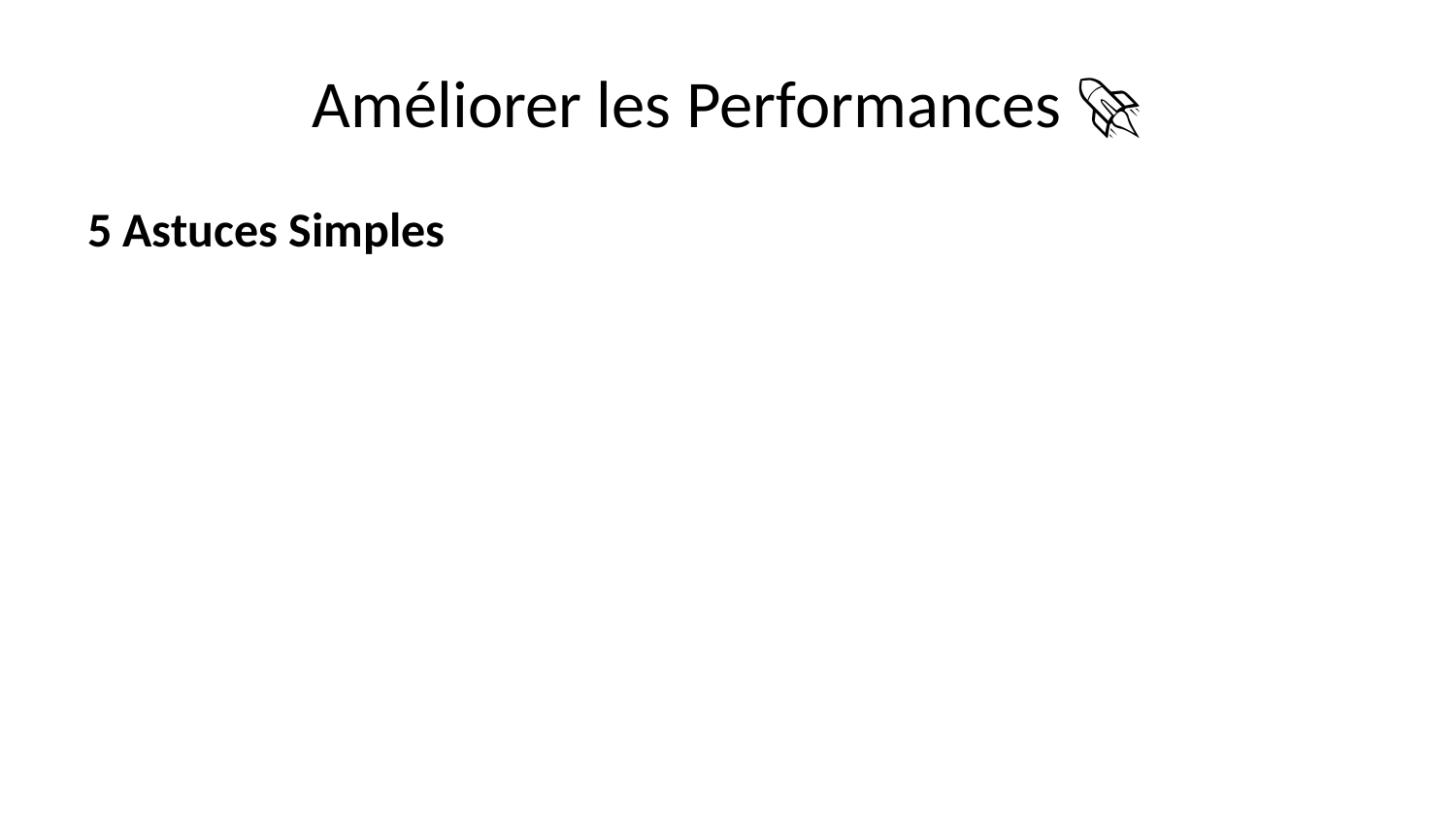

# Améliorer les Performances 🚀
5 Astuces Simples